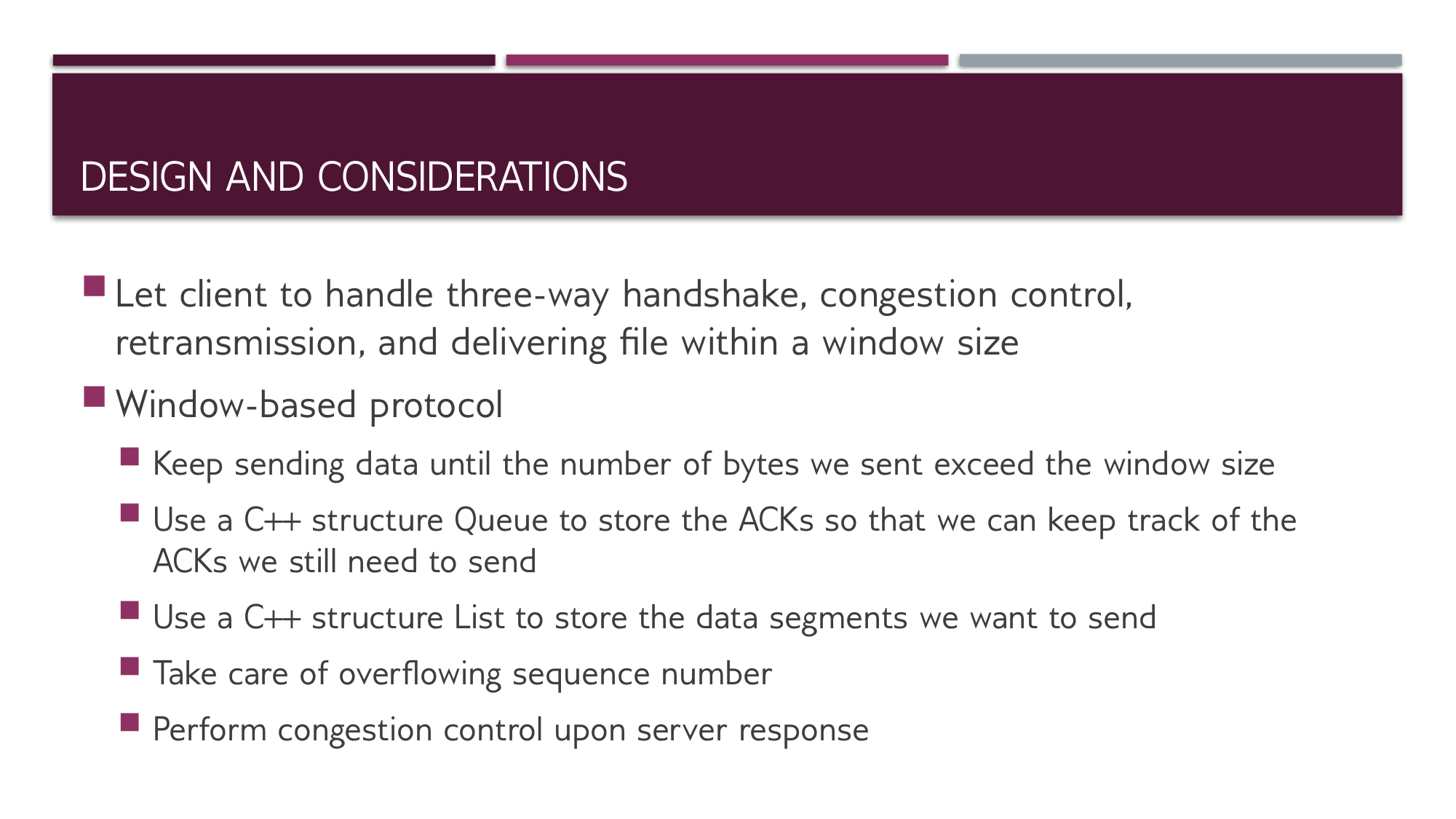

# Design and considerations
Let client to handle three-way handshake, congestion control, retransmission, and delivering file within a window size
Window-based protocol
Keep sending data until the number of bytes we sent exceed the window size
Use a C++ structure Queue to store the ACKs so that we can keep track of the ACKs we still need to send
Use a C++ structure List to store the data segments we want to send
Take care of overflowing sequence number
Perform congestion control upon server response